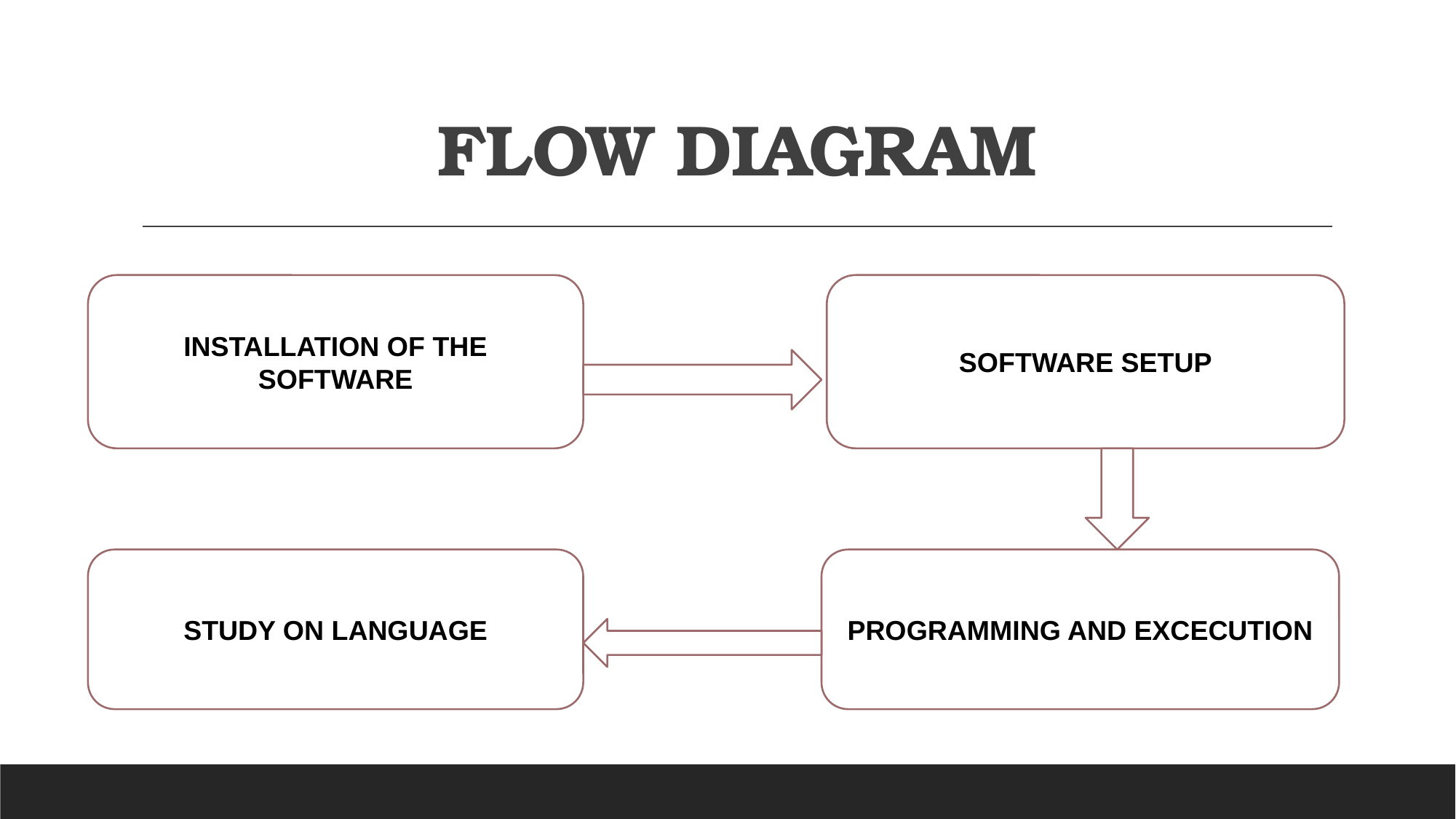

# FLOW DIAGRAM
INSTALLATION OF THE SOFTWARE
SOFTWARE SETUP

STUDY ON LANGUAGE
PROGRAMMING AND EXCECUTION